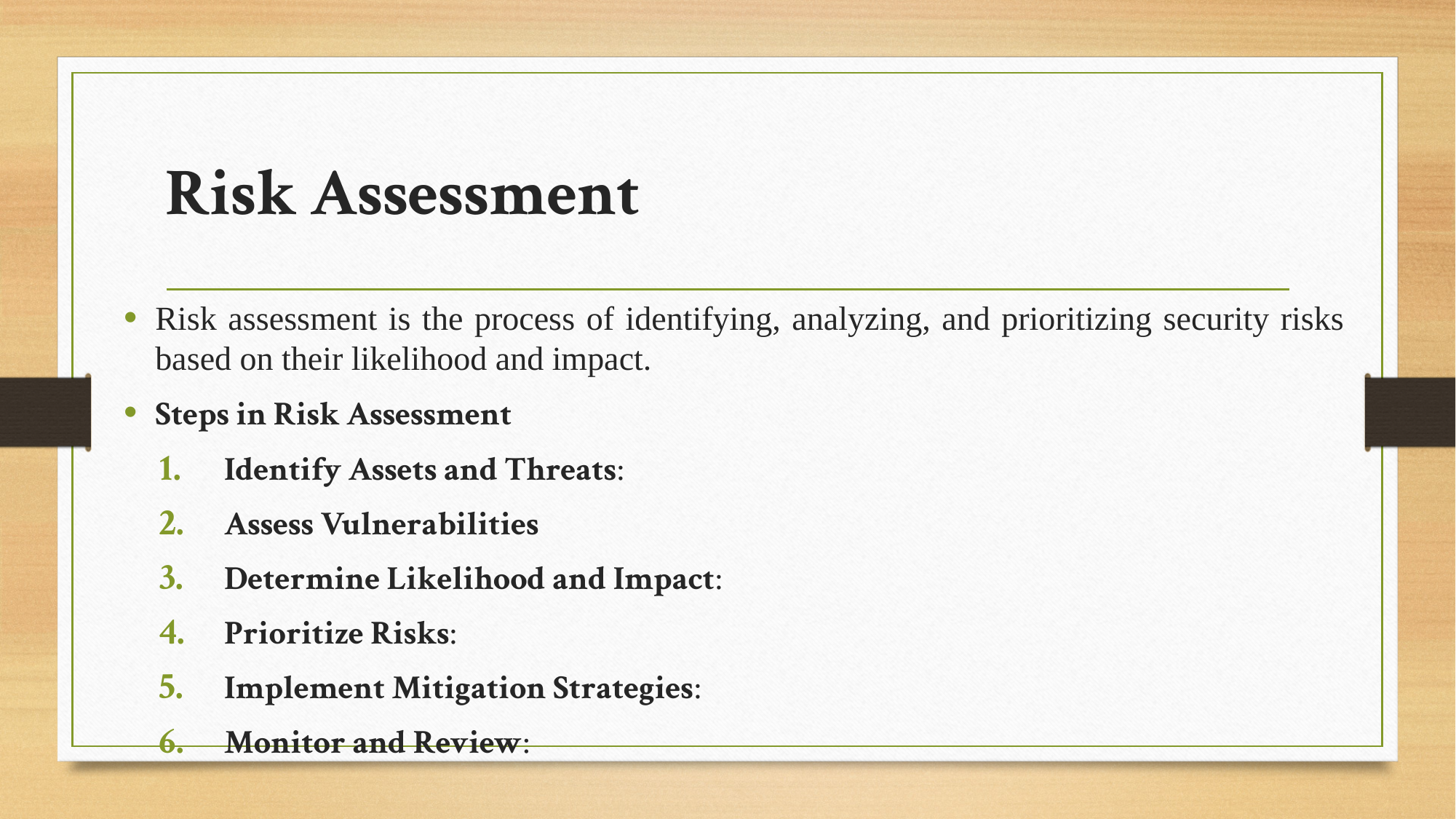

# Risk Assessment
Risk assessment is the process of identifying, analyzing, and prioritizing security risks based on their likelihood and impact.
Steps in Risk Assessment
Identify Assets and Threats:
Assess Vulnerabilities
Determine Likelihood and Impact:
Prioritize Risks:
Implement Mitigation Strategies:
Monitor and Review: